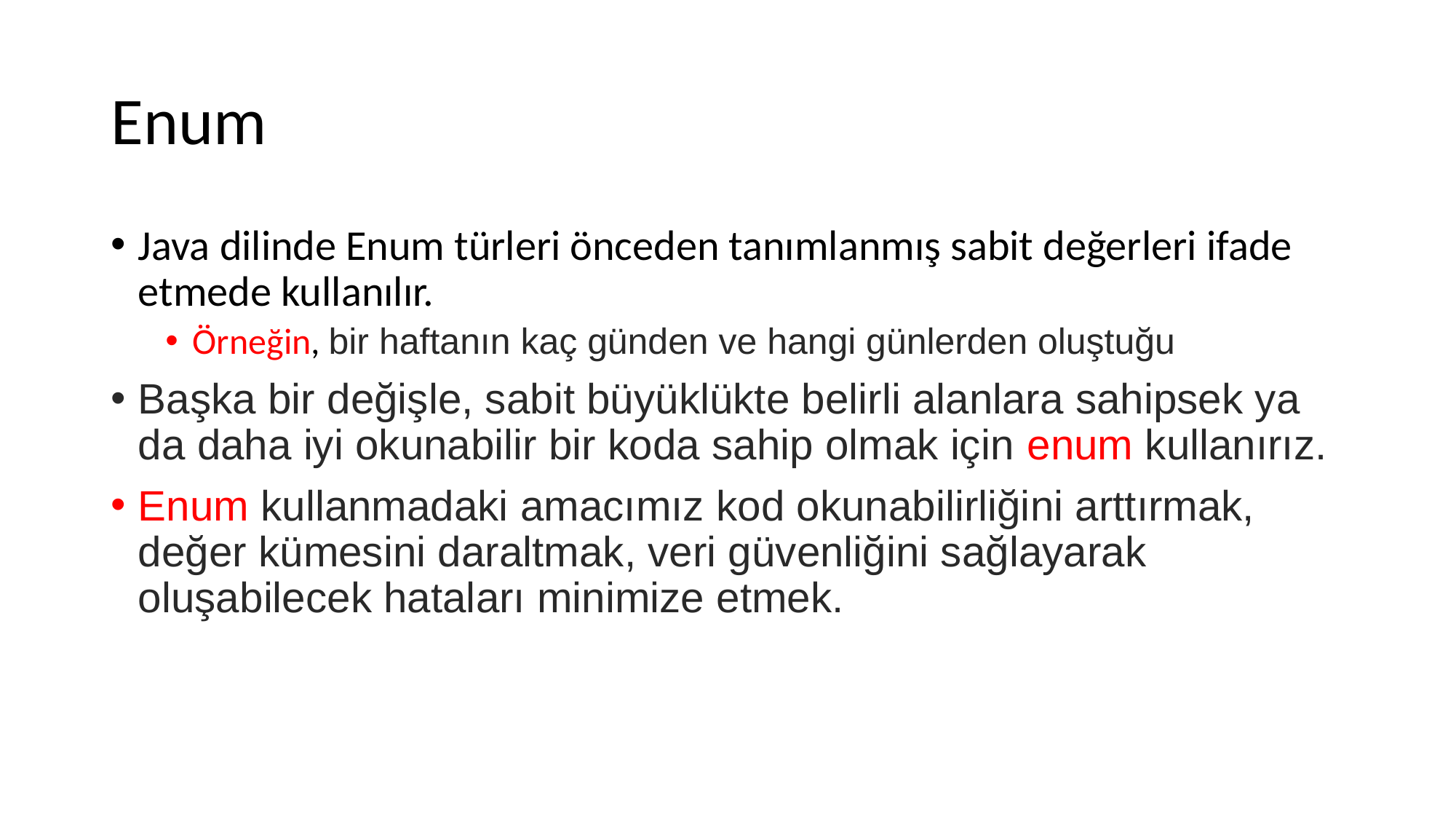

# Enum
Java dilinde Enum türleri önceden tanımlanmış sabit değerleri ifade etmede kullanılır.
Örneğin, bir haftanın kaç günden ve hangi günlerden oluştuğu
Başka bir değişle, sabit büyüklükte belirli alanlara sahipsek ya da daha iyi okunabilir bir koda sahip olmak için enum kullanırız.
Enum kullanmadaki amacımız kod okunabilirliğini arttırmak, değer kümesini daraltmak, veri güvenliğini sağlayarak oluşabilecek hataları minimize etmek.